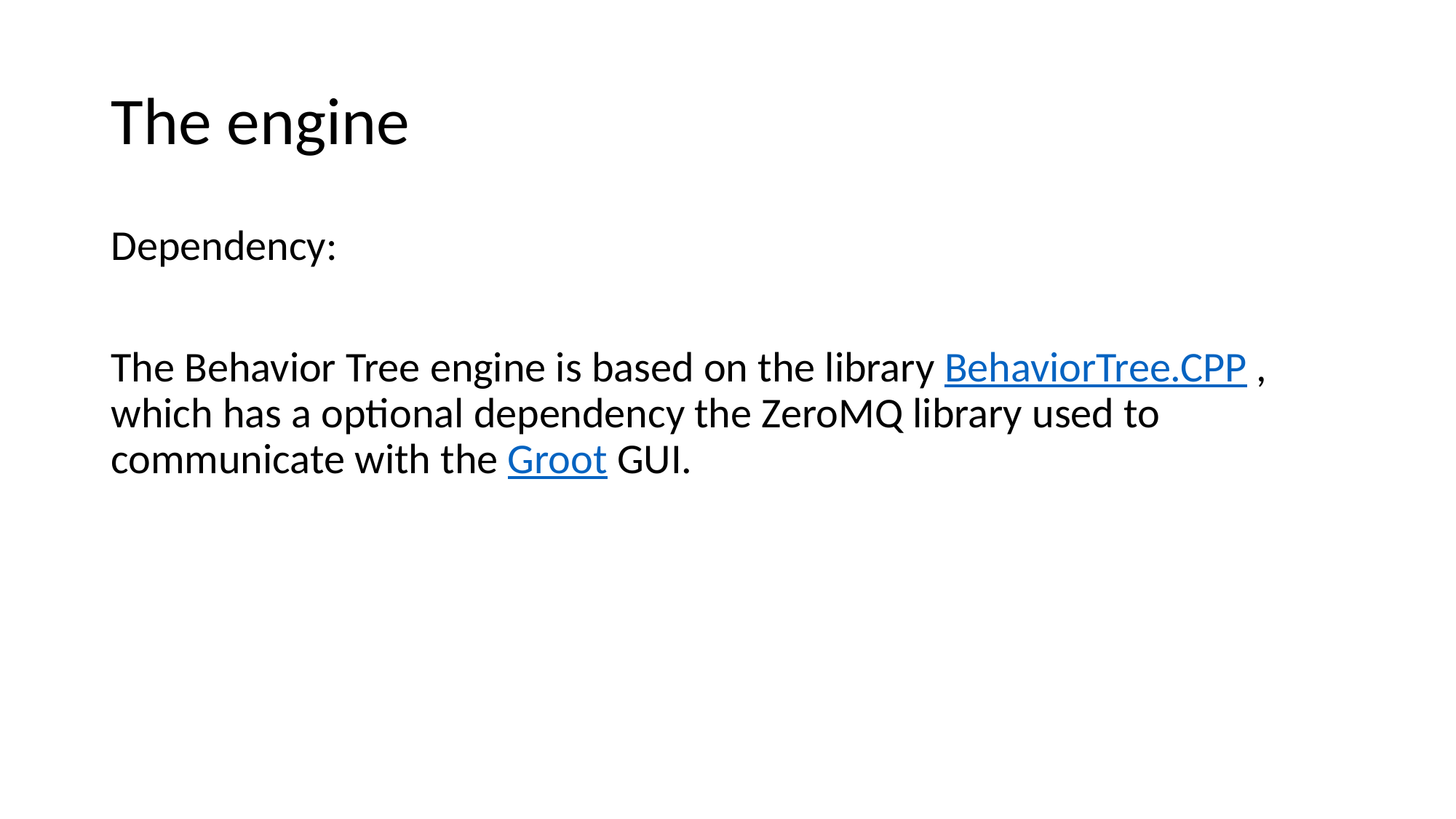

# The engine
Dependency:

The Behavior Tree engine is based on the library BehaviorTree.CPP , which has a optional dependency the ZeroMQ library used to communicate with the Groot GUI.